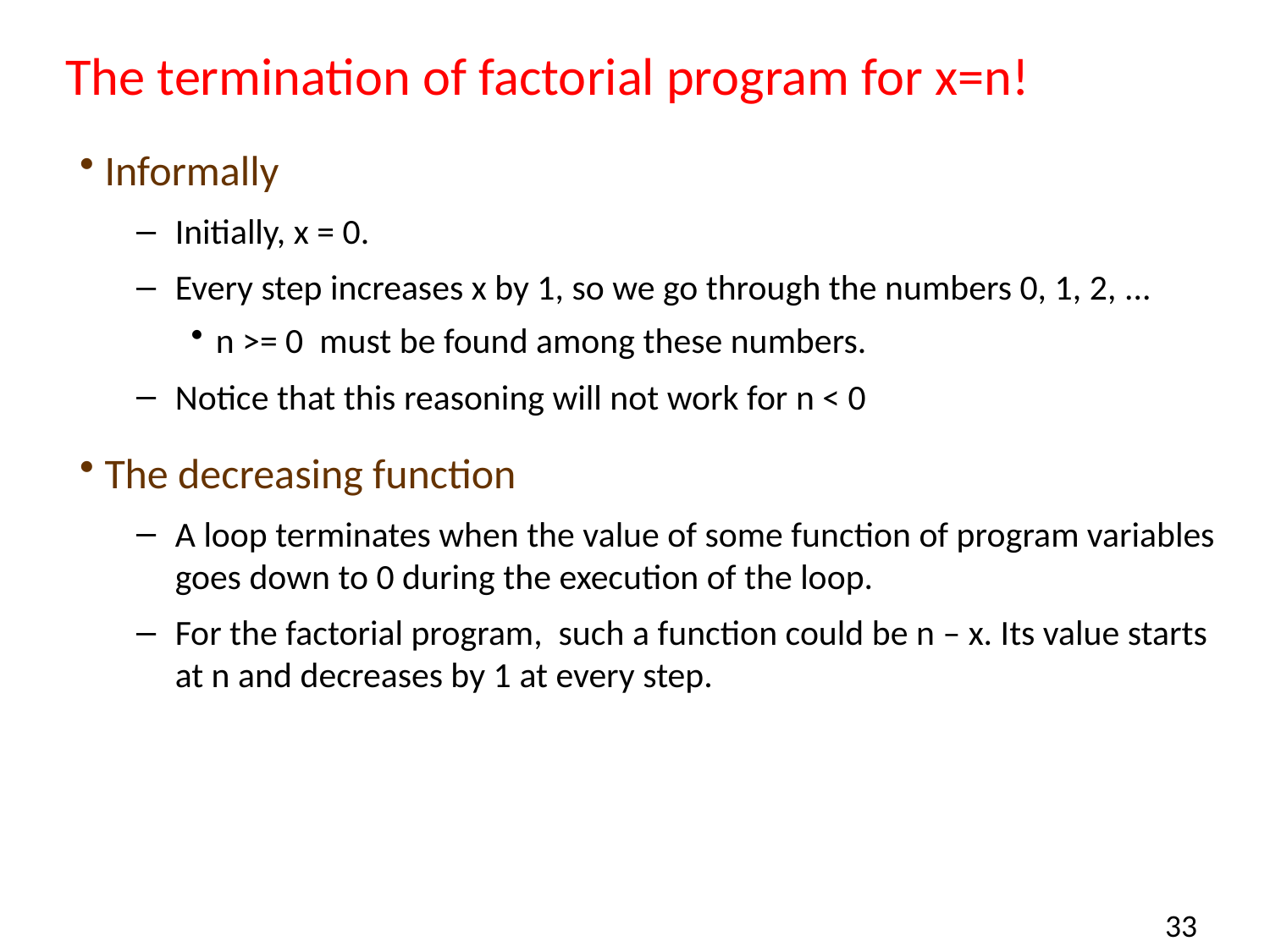

# The termination of factorial program for x=n!
Informally
Initially, x = 0.
Every step increases x by 1, so we go through the numbers 0, 1, 2, ...
n >= 0  must be found among these numbers.
Notice that this reasoning will not work for n < 0
The decreasing function
A loop terminates when the value of some function of program variables goes down to 0 during the execution of the loop.
For the factorial program,  such a function could be n – x. Its value starts at n and decreases by 1 at every step.

33